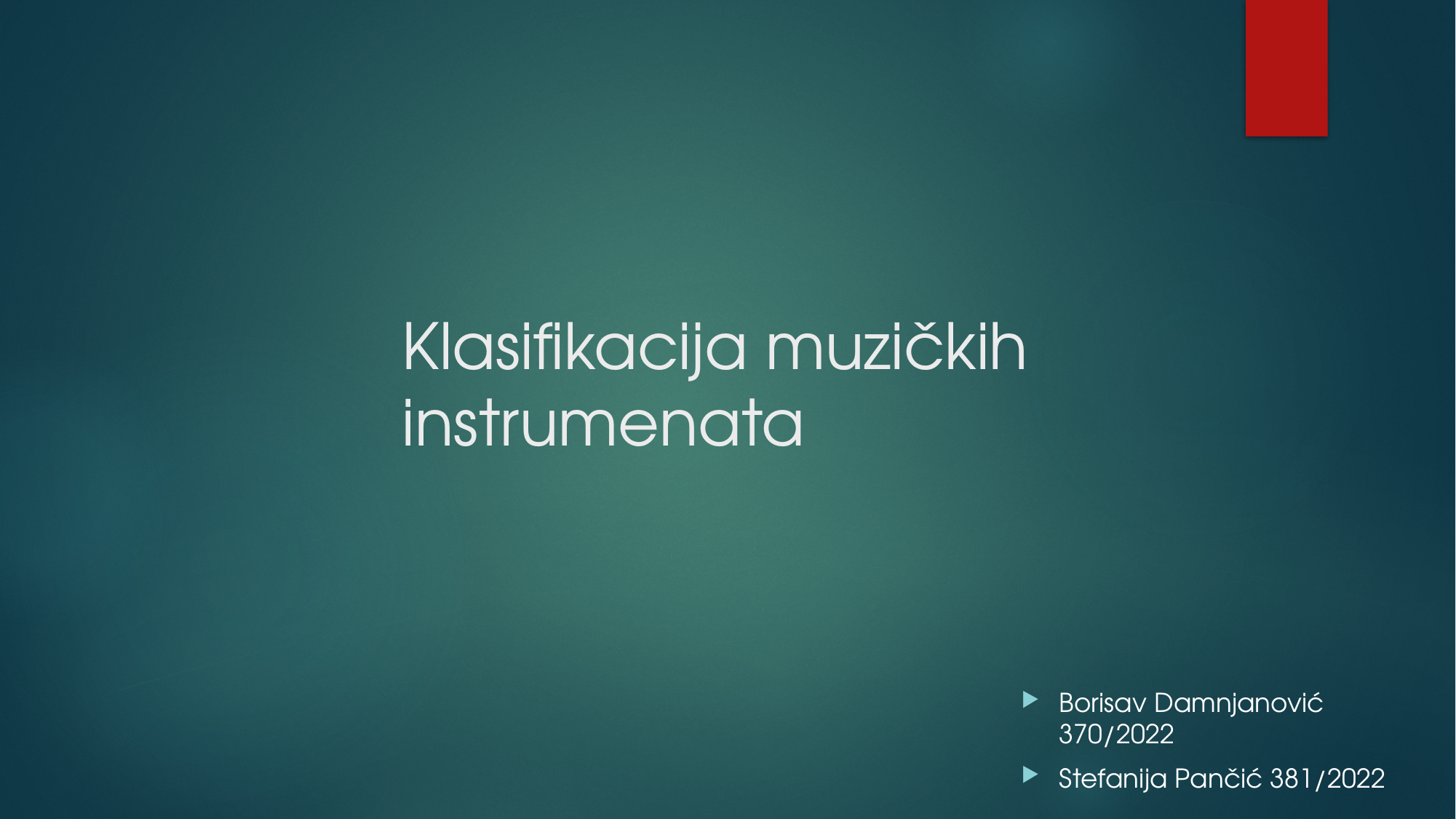

Klasifikacija muzičkih instrumenata
Borisav Damnjanović 370/2022
Stefanija Pančić 381/2022